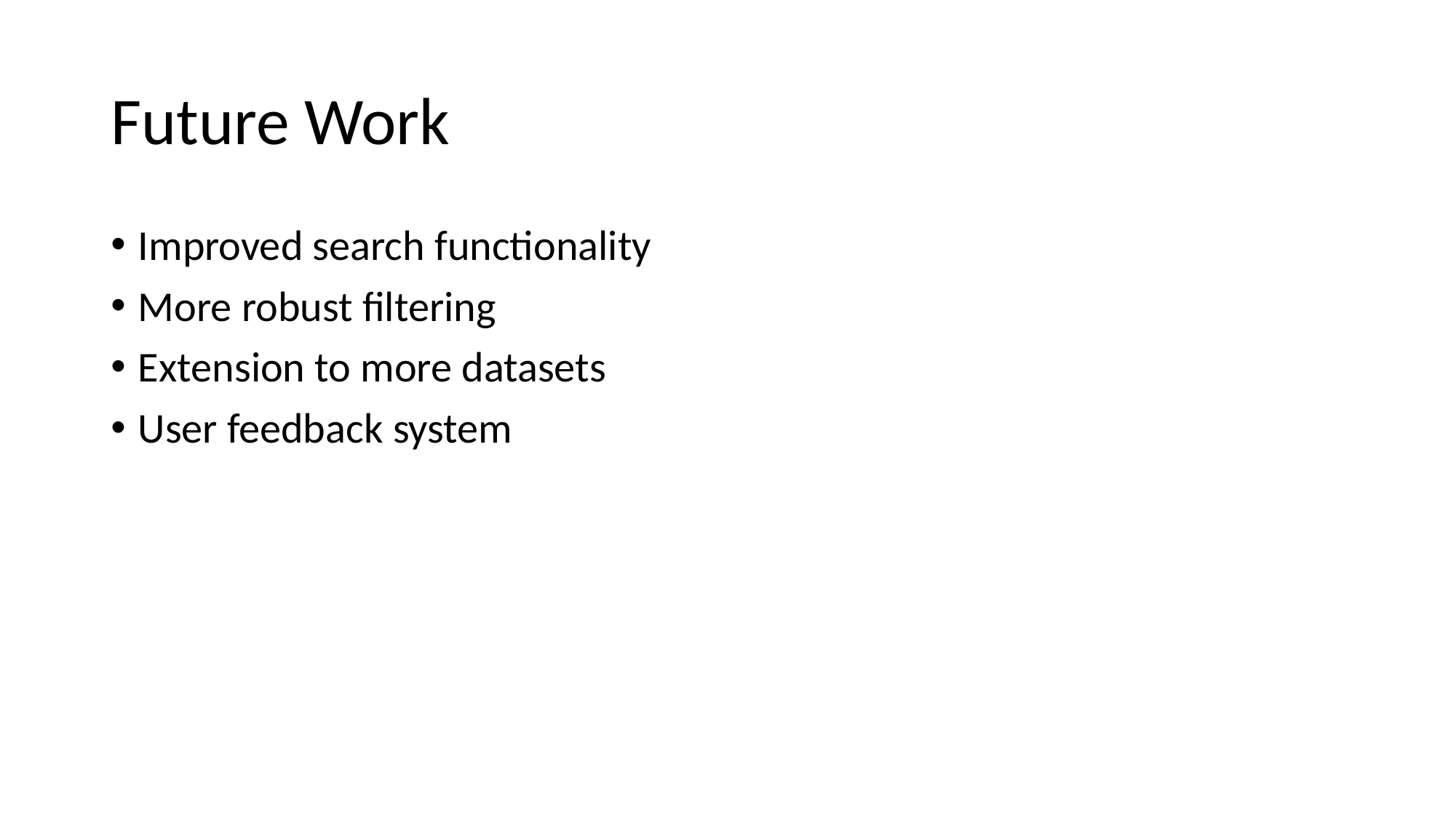

# Future Work
Improved search functionality
More robust filtering
Extension to more datasets
User feedback system